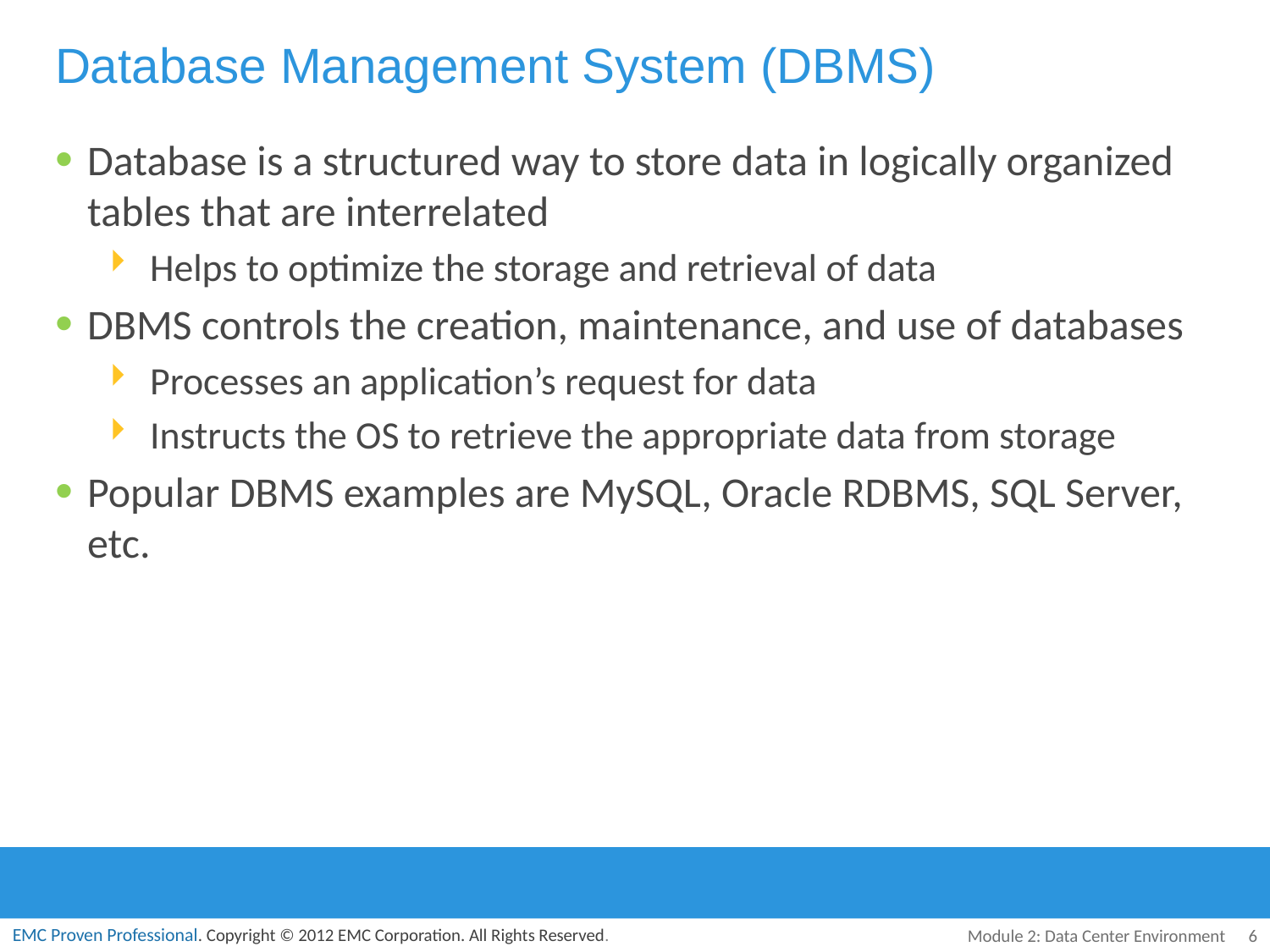

# Database Management System (DBMS)
Database is a structured way to store data in logically organized tables that are interrelated
Helps to optimize the storage and retrieval of data
DBMS controls the creation, maintenance, and use of databases
Processes an application’s request for data
Instructs the OS to retrieve the appropriate data from storage
Popular DBMS examples are MySQL, Oracle RDBMS, SQL Server, etc.

Module 2: Data Center Environment
6